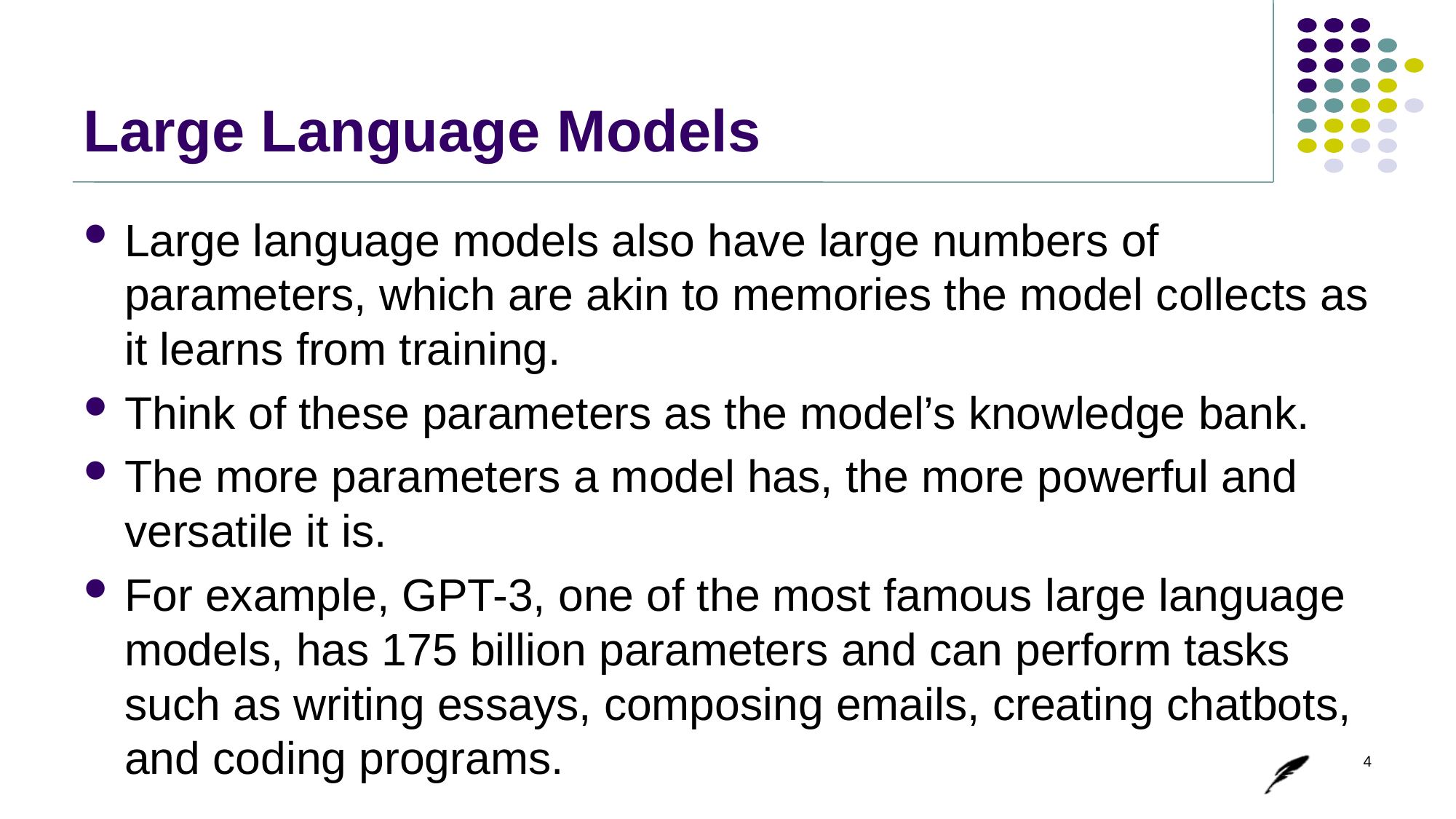

# Large Language Models
Large language models also have large numbers of parameters, which are akin to memories the model collects as it learns from training.
Think of these parameters as the model’s knowledge bank.
The more parameters a model has, the more powerful and versatile it is.
For example, GPT-3, one of the most famous large language models, has 175 billion parameters and can perform tasks such as writing essays, composing emails, creating chatbots, and coding programs.
4